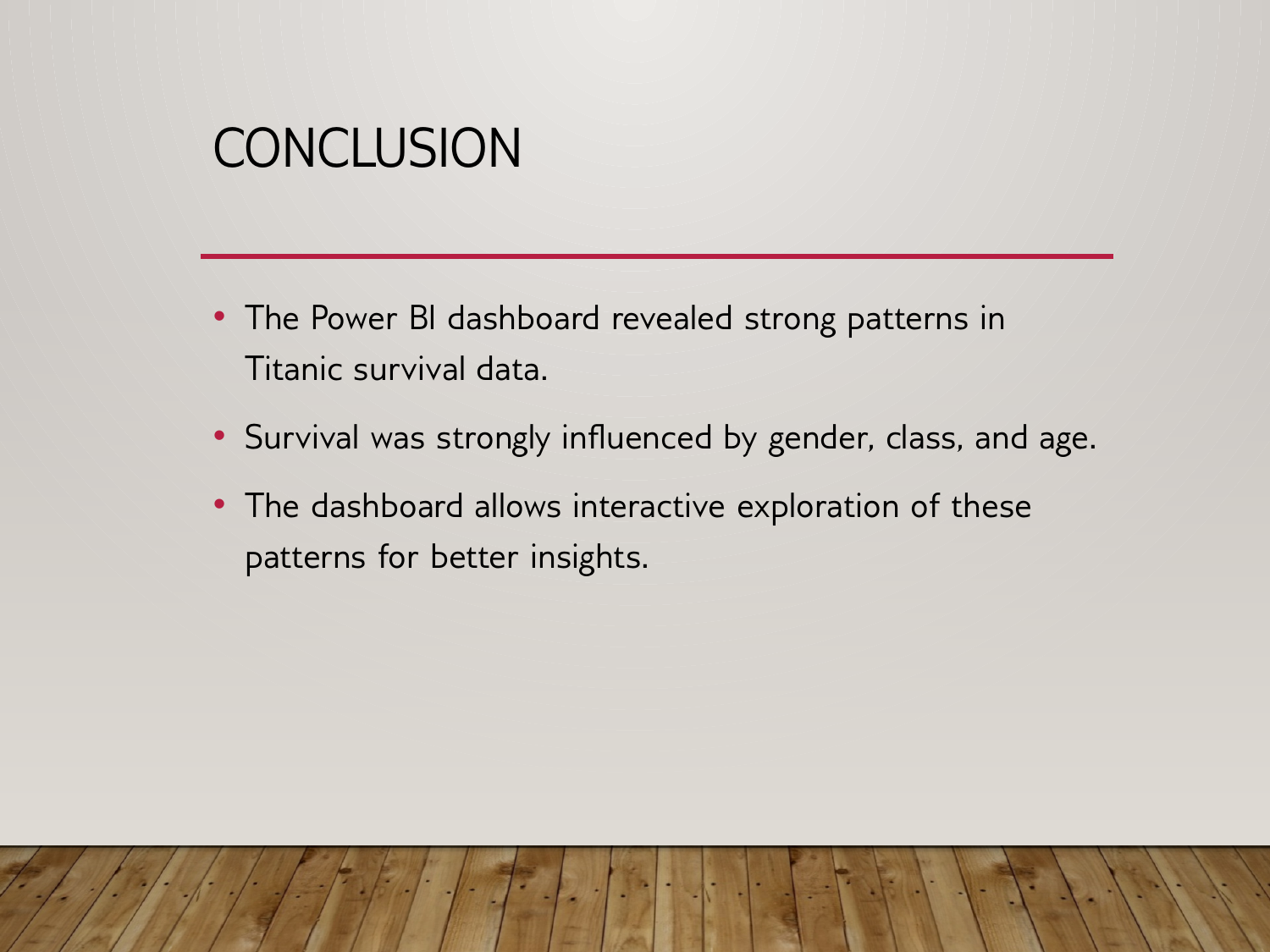

# Conclusion
The Power BI dashboard revealed strong patterns in Titanic survival data.
Survival was strongly influenced by gender, class, and age.
The dashboard allows interactive exploration of these patterns for better insights.